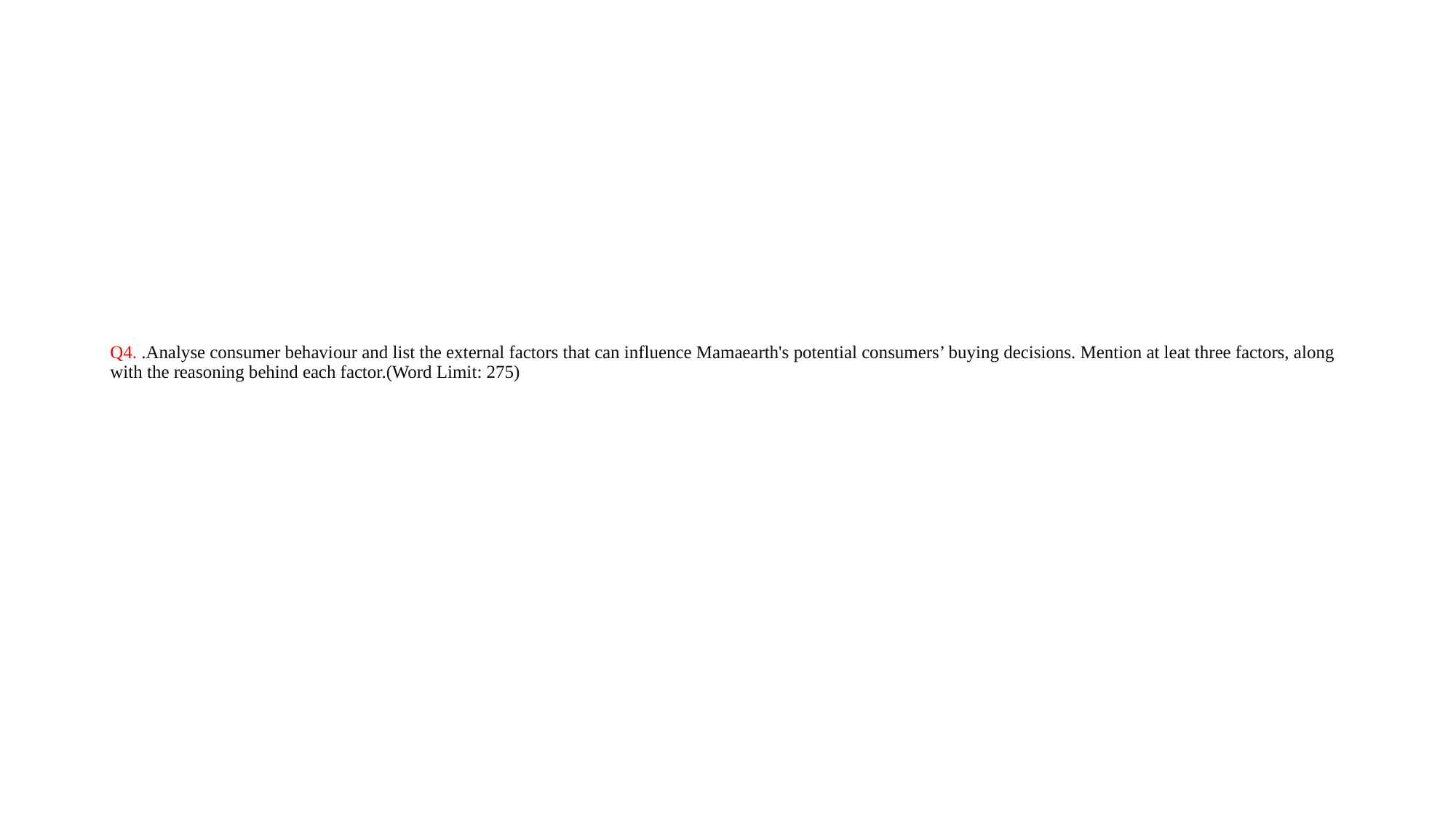

# Q4. .Analyse consumer behaviour and list the external factors that can influence Mamaearth's potential consumers’ buying decisions. Mention at leat three factors, along with the reasoning behind each factor.(Word Limit: 275)